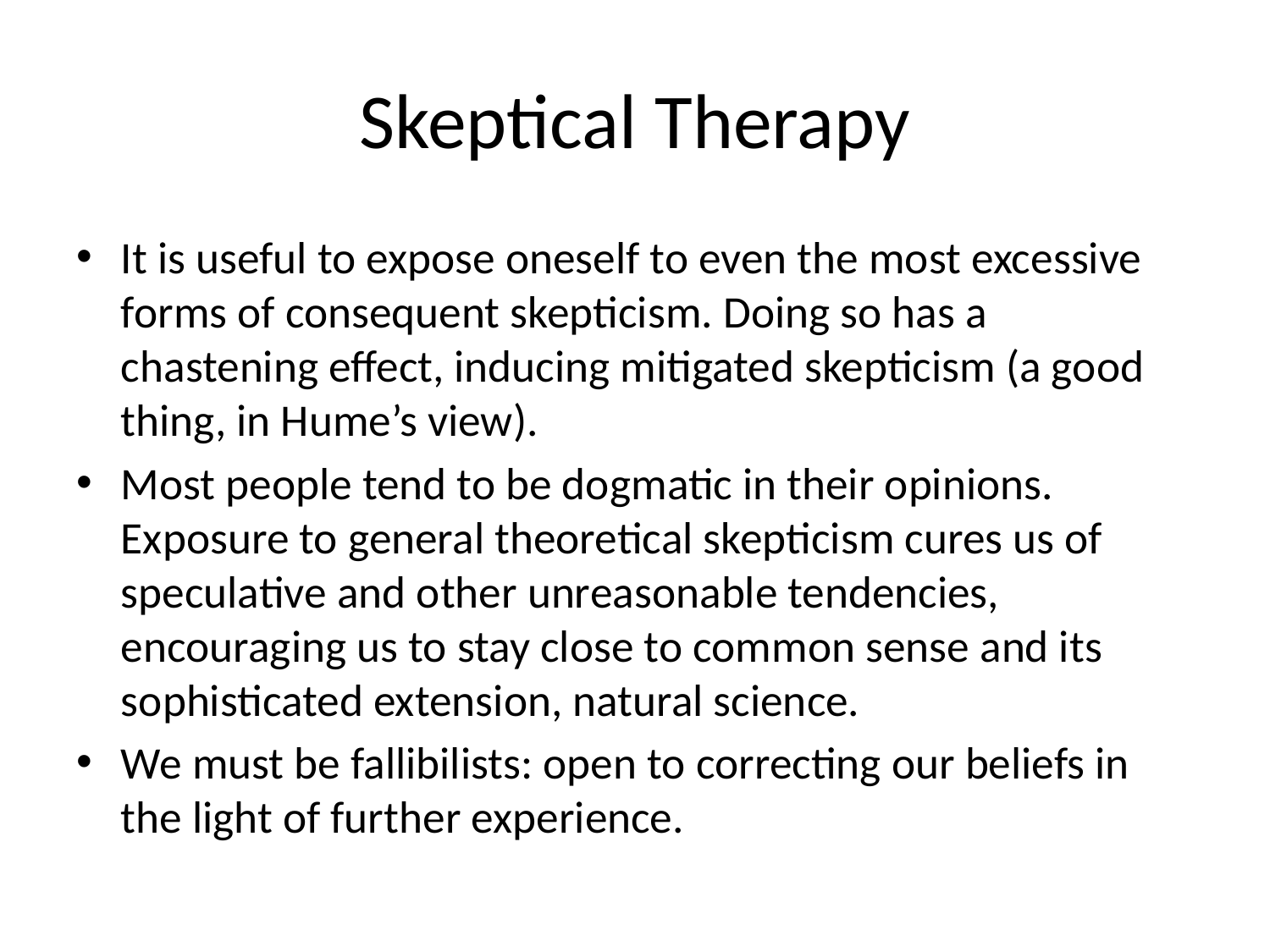

# Skeptical Therapy
It is useful to expose oneself to even the most excessive forms of consequent skepticism. Doing so has a chastening effect, inducing mitigated skepticism (a good thing, in Hume’s view).
Most people tend to be dogmatic in their opinions. Exposure to general theoretical skepticism cures us of speculative and other unreasonable tendencies, encouraging us to stay close to common sense and its sophisticated extension, natural science.
We must be fallibilists: open to correcting our beliefs in the light of further experience.